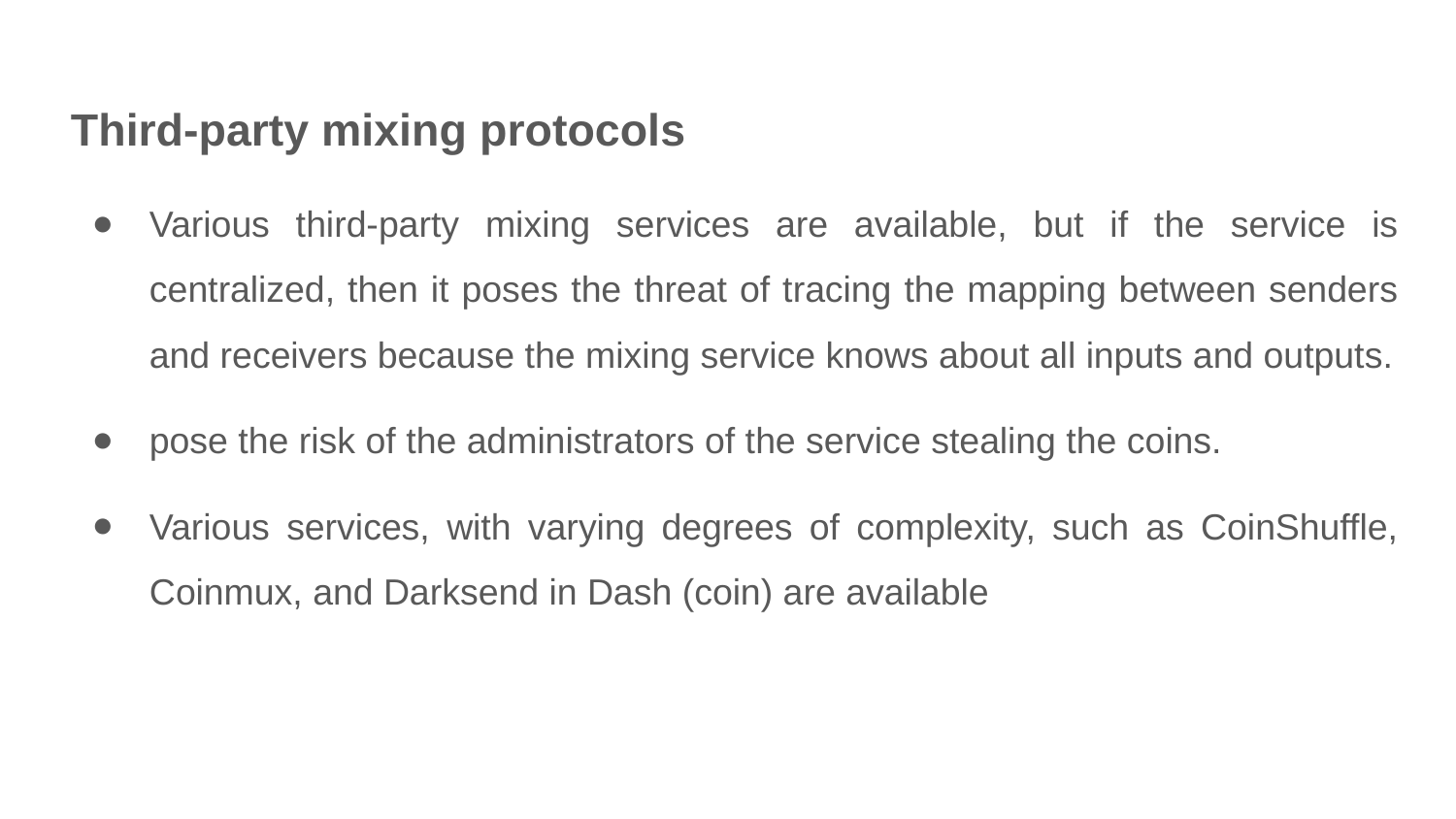

Third-party mixing protocols
Various third-party mixing services are available, but if the service is centralized, then it poses the threat of tracing the mapping between senders and receivers because the mixing service knows about all inputs and outputs.
pose the risk of the administrators of the service stealing the coins.
Various services, with varying degrees of complexity, such as CoinShuffle, Coinmux, and Darksend in Dash (coin) are available